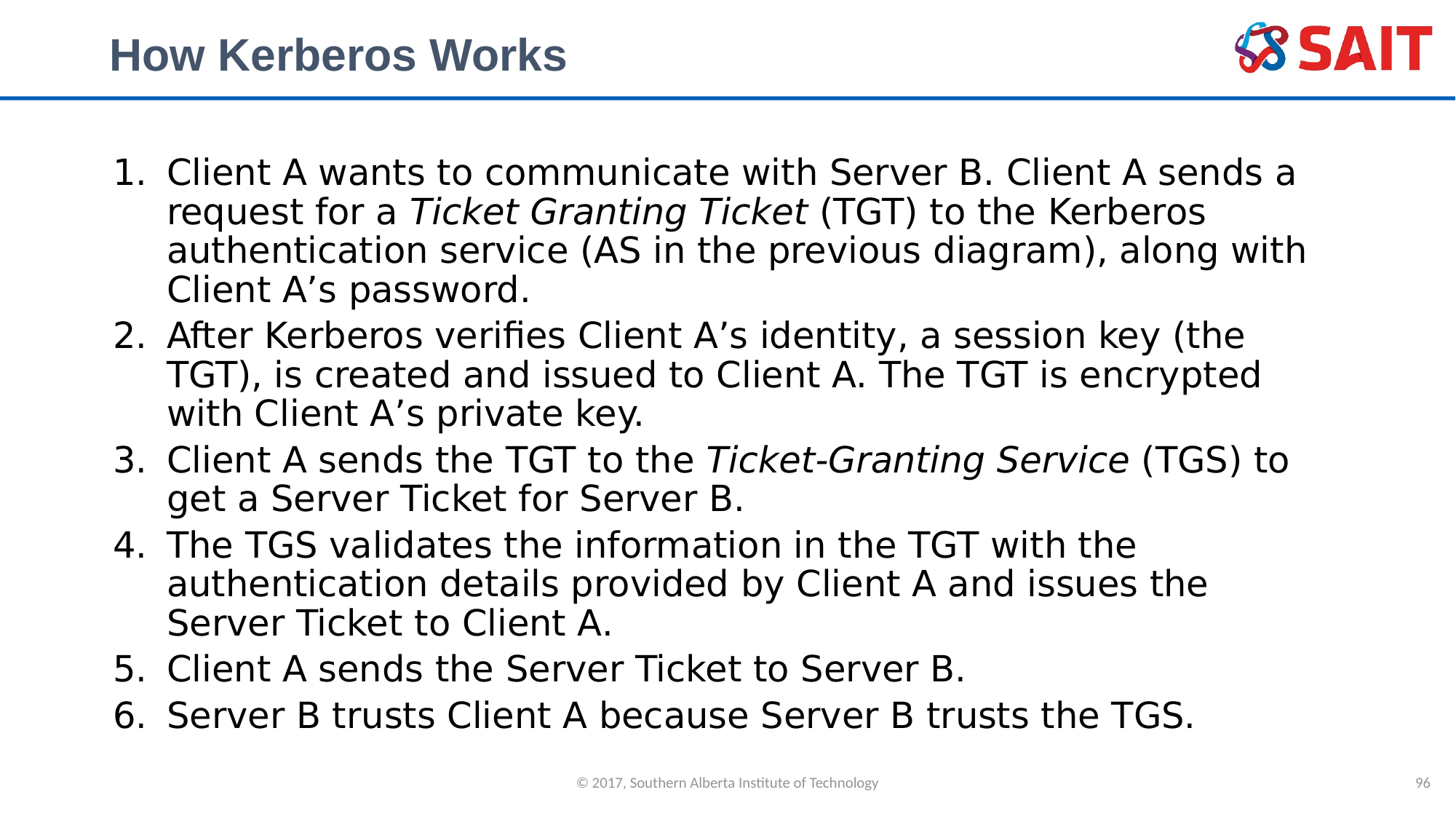

# How Kerberos Works
Client A wants to communicate with Server B. Client A sends a request for a Ticket Granting Ticket (TGT) to the Kerberos authentication service (AS in the previous diagram), along with Client A’s password.
After Kerberos verifies Client A’s identity, a session key (the TGT), is created and issued to Client A. The TGT is encrypted with Client A’s private key.
Client A sends the TGT to the Ticket-Granting Service (TGS) to get a Server Ticket for Server B.
The TGS validates the information in the TGT with the authentication details provided by Client A and issues the Server Ticket to Client A.
Client A sends the Server Ticket to Server B.
Server B trusts Client A because Server B trusts the TGS.